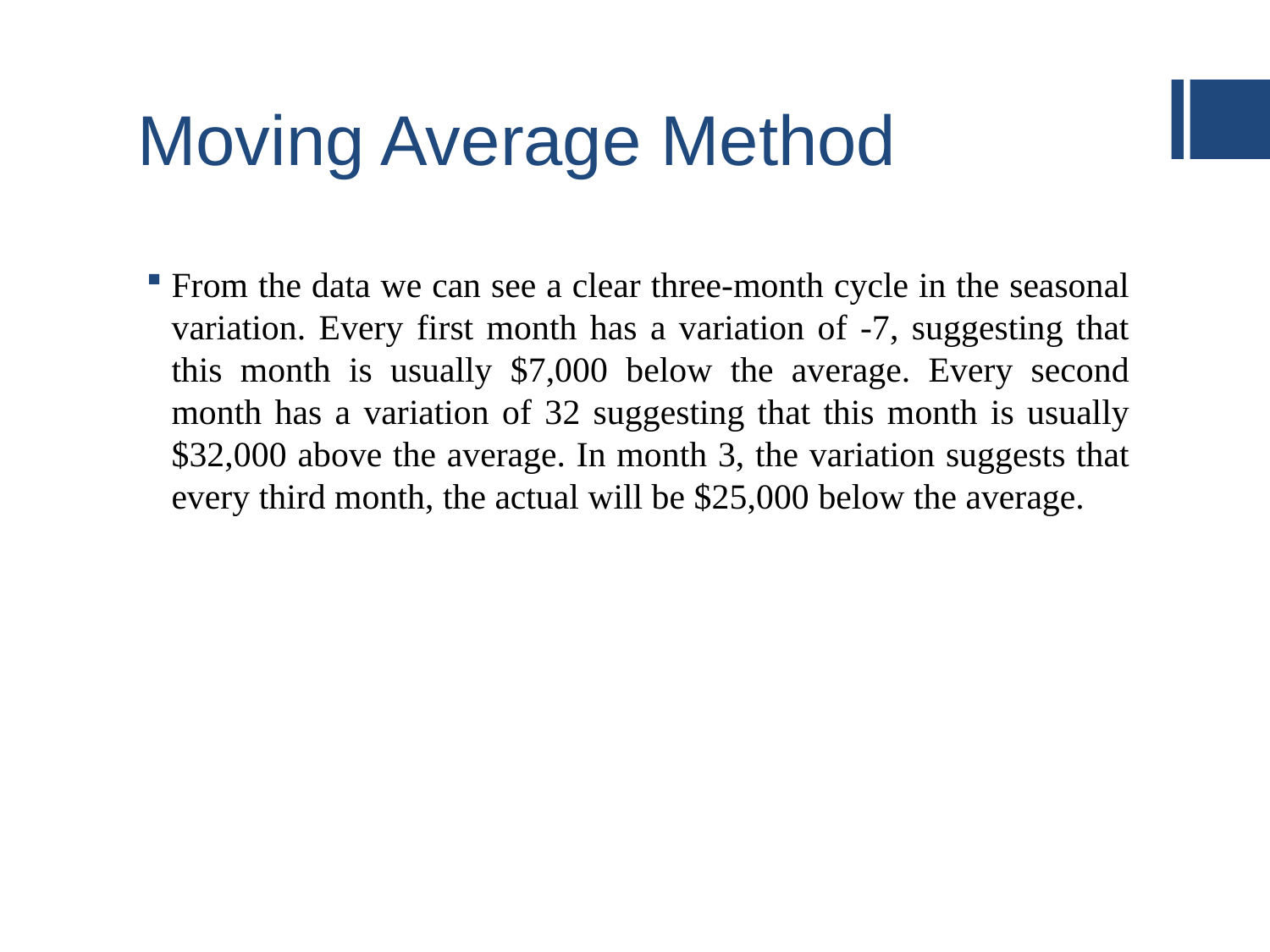

# Moving Average Method
From the data we can see a clear three-month cycle in the seasonal variation. Every first month has a variation of -7, suggesting that this month is usually $7,000 below the average. Every second month has a variation of 32 suggesting that this month is usually $32,000 above the average. In month 3, the variation suggests that every third month, the actual will be $25,000 below the average.